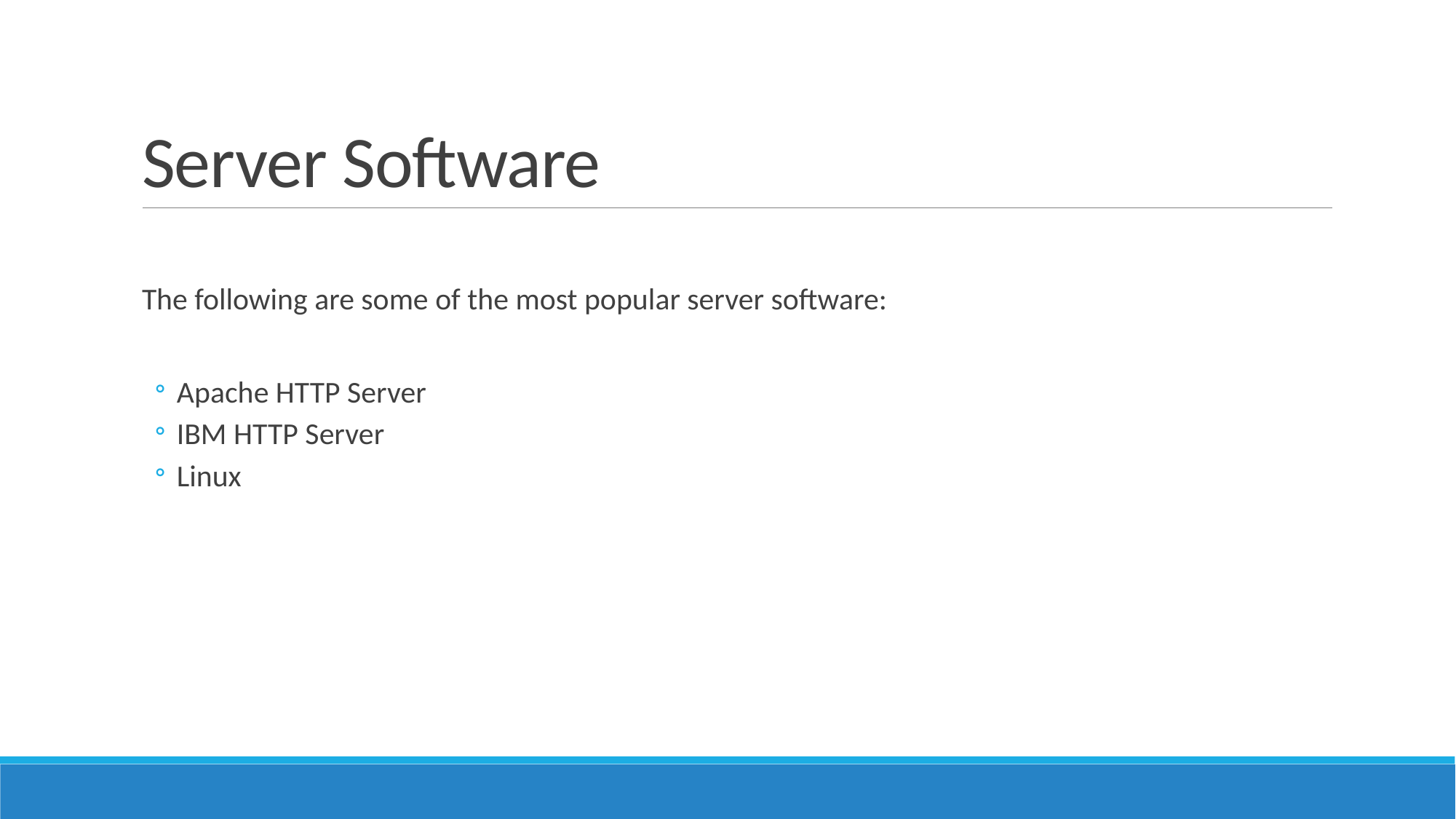

# Server Software

The following are some of the most popular server software:

Apache HTTP Server
IBM HTTP Server
Linux